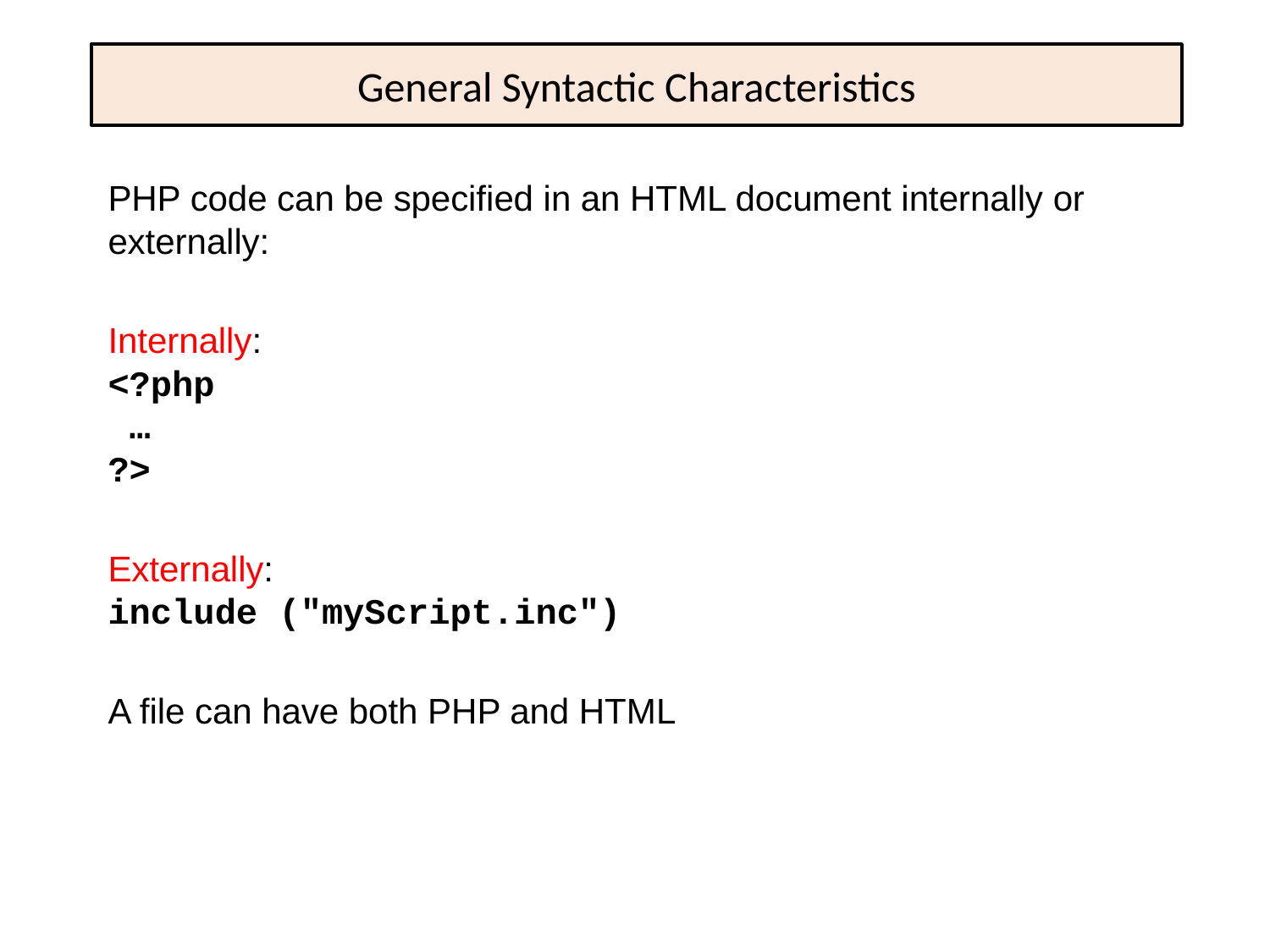

# General Syntactic Characteristics

PHP code can be specified in an HTML document internally or externally:

Internally:
<?php
 …
?>

Externally:
include ("myScript.inc")

A file can have both PHP and HTML